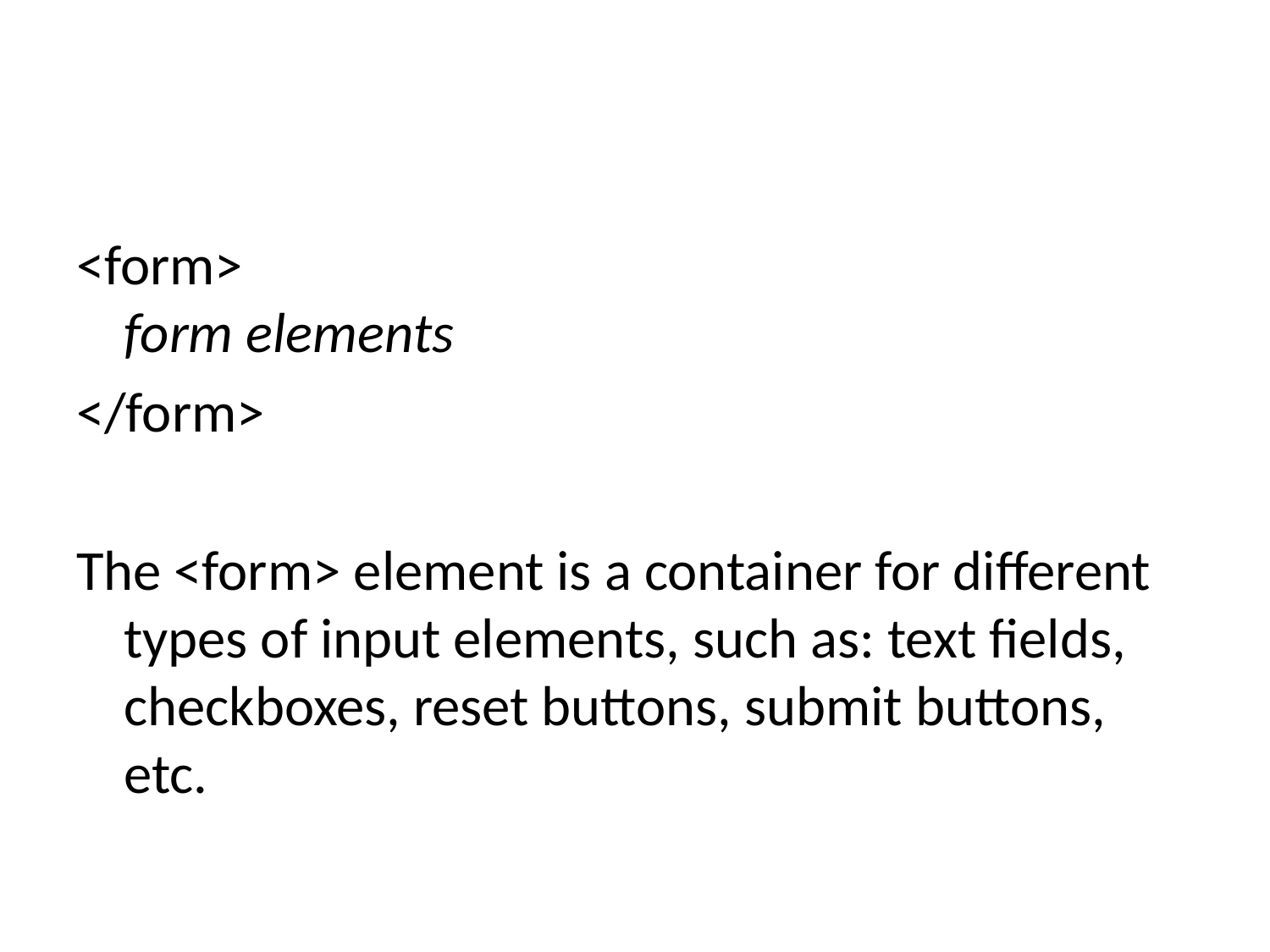

#
<form>
form elements
</form>

The <form> element is a container for different types of input elements, such as: text fields, checkboxes, reset buttons, submit buttons, etc.